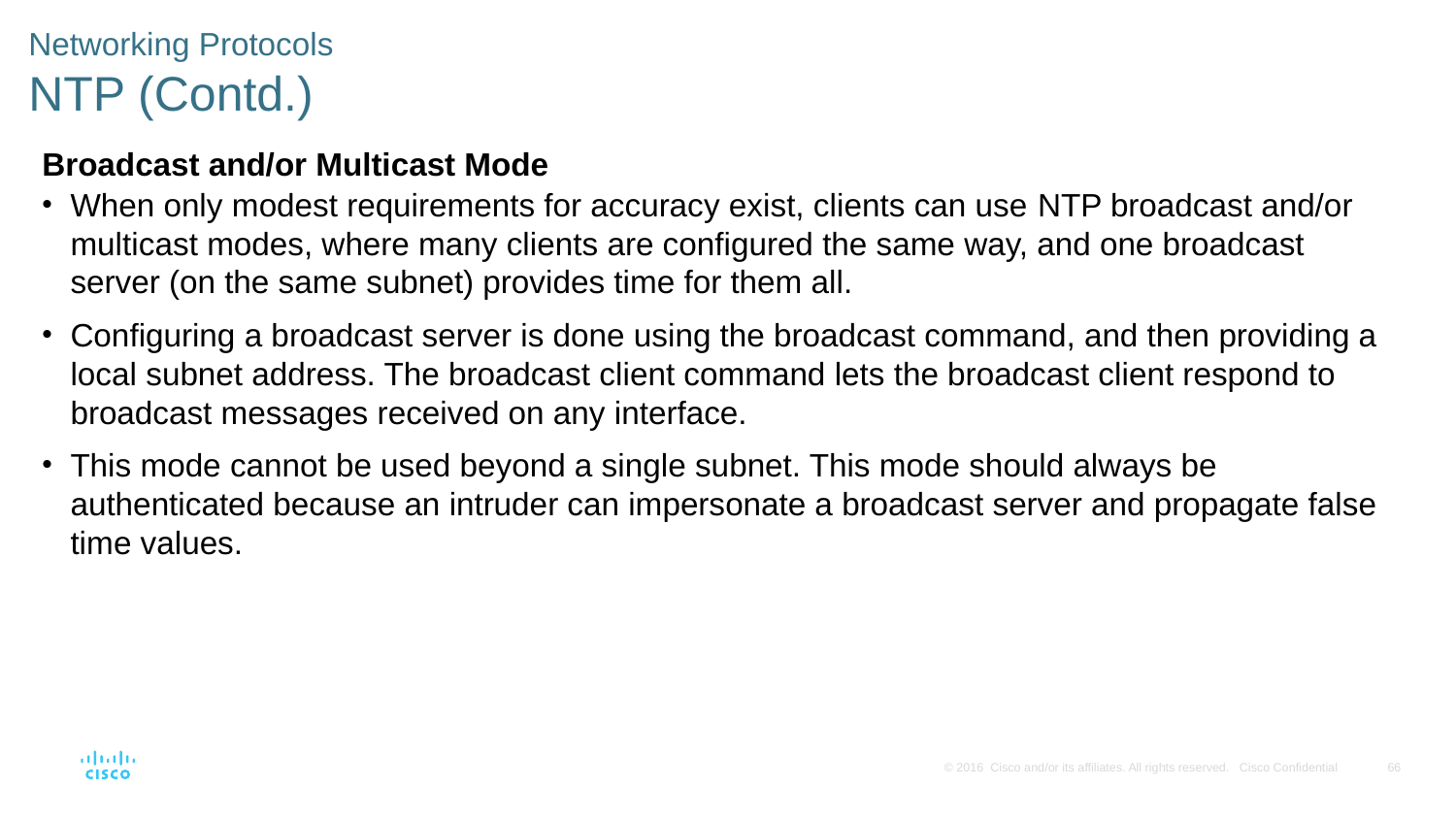

# Networking Protocols NTP (Contd.)
Broadcast and/or Multicast Mode
When only modest requirements for accuracy exist, clients can use NTP broadcast and/or multicast modes, where many clients are conﬁgured the same way, and one broadcast server (on the same subnet) provides time for them all.
Conﬁguring a broadcast server is done using the broadcast command, and then providing a local subnet address. The broadcast client command lets the broadcast client respond to broadcast messages received on any interface.
This mode cannot be used beyond a single subnet. This mode should always be authenticated because an intruder can impersonate a broadcast server and propagate false time values.